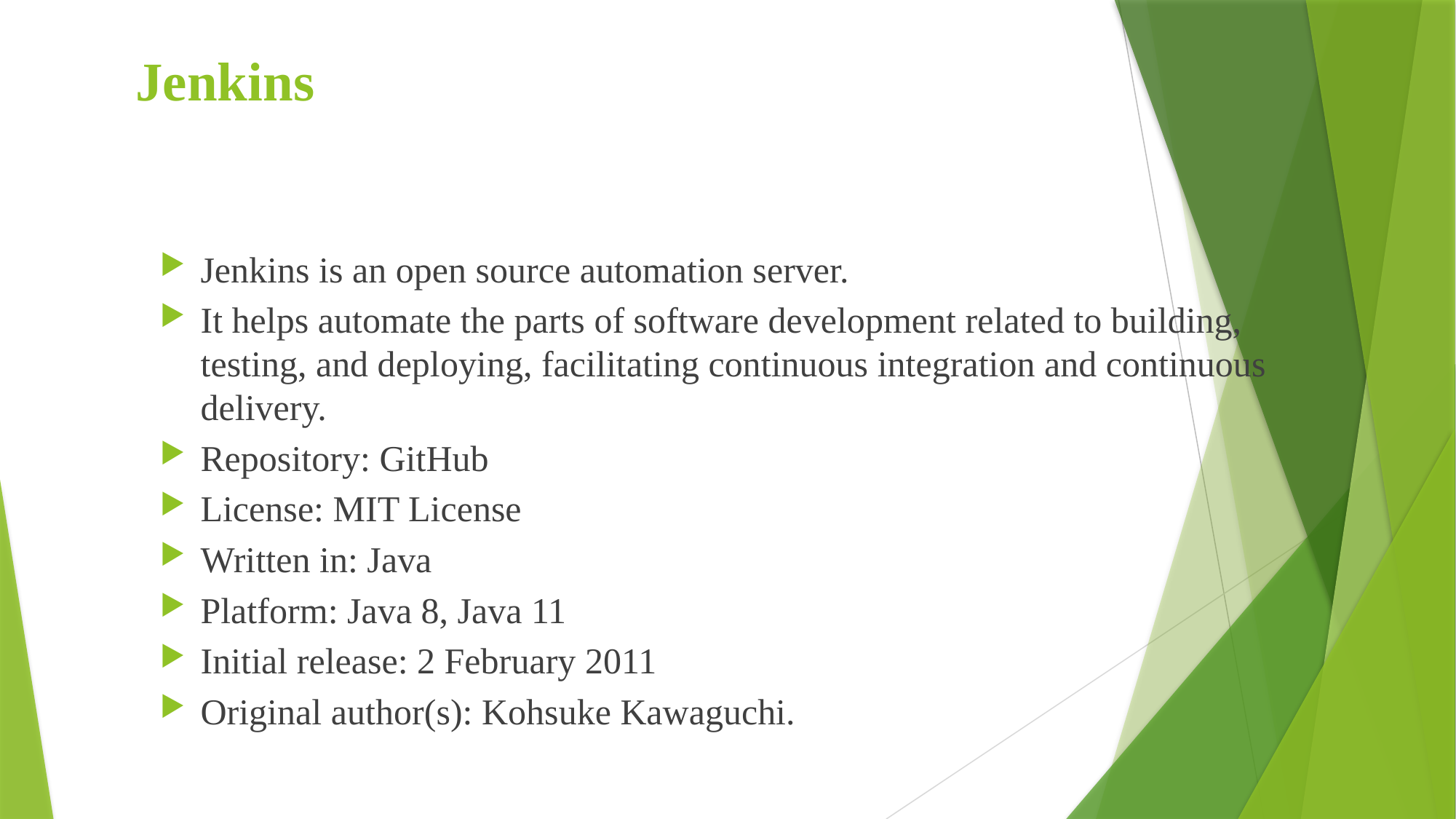

# Jenkins
Jenkins is an open source automation server.
It helps automate the parts of software development related to building, testing, and deploying, facilitating continuous integration and continuous delivery.
Repository: GitHub
License: MIT License
Written in: Java
Platform: Java 8, Java 11
Initial release: 2 February 2011
Original author(s): Kohsuke Kawaguchi.